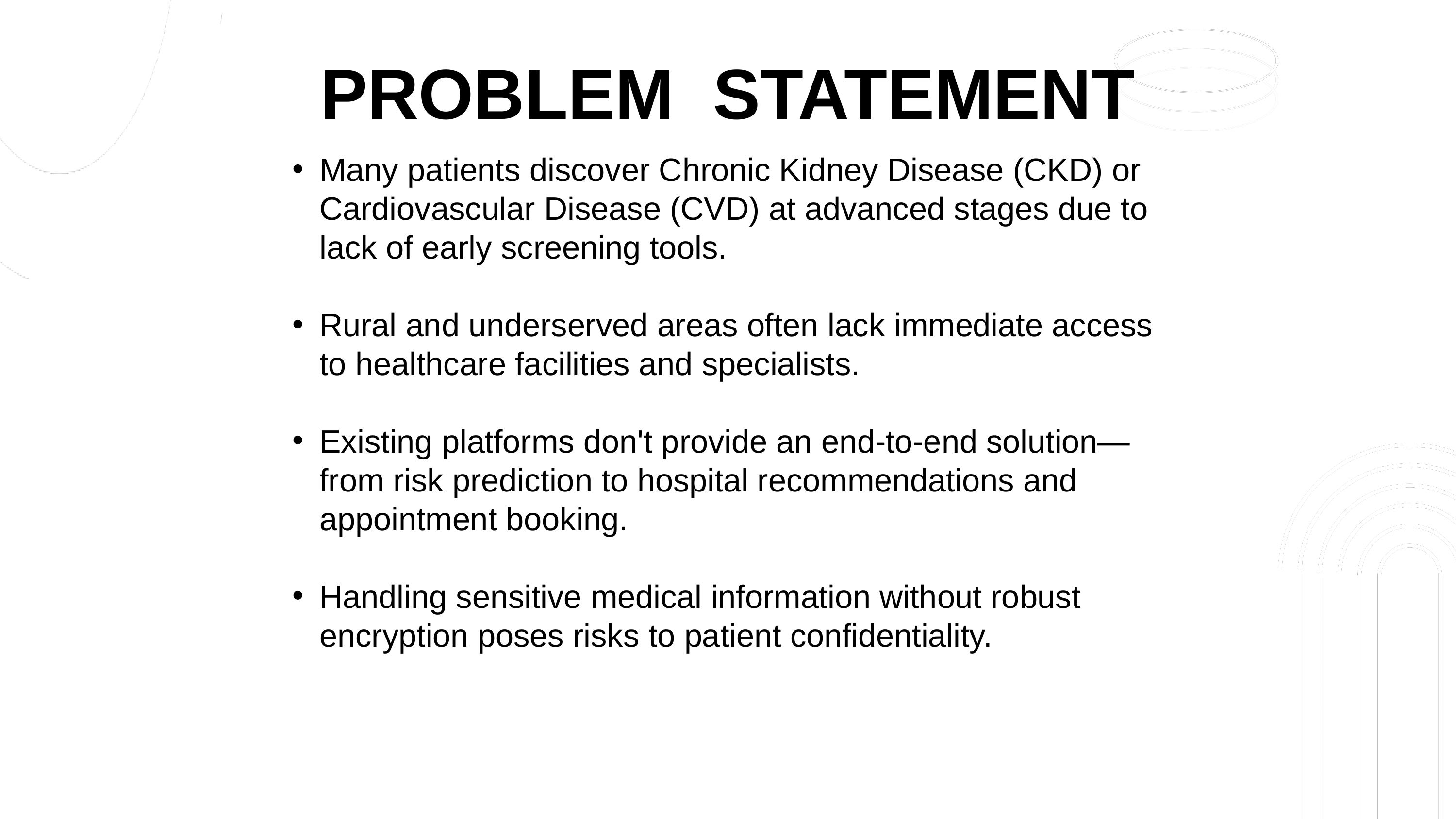

PROBLEM  STATEMENT

Many patients discover Chronic Kidney Disease (CKD) or Cardiovascular Disease (CVD) at advanced stages due to lack of early screening tools.

Rural and underserved areas often lack immediate access to healthcare facilities and specialists.

Existing platforms don't provide an end-to-end solution—from risk prediction to hospital recommendations and appointment booking.

Handling sensitive medical information without robust encryption poses risks to patient confidentiality.